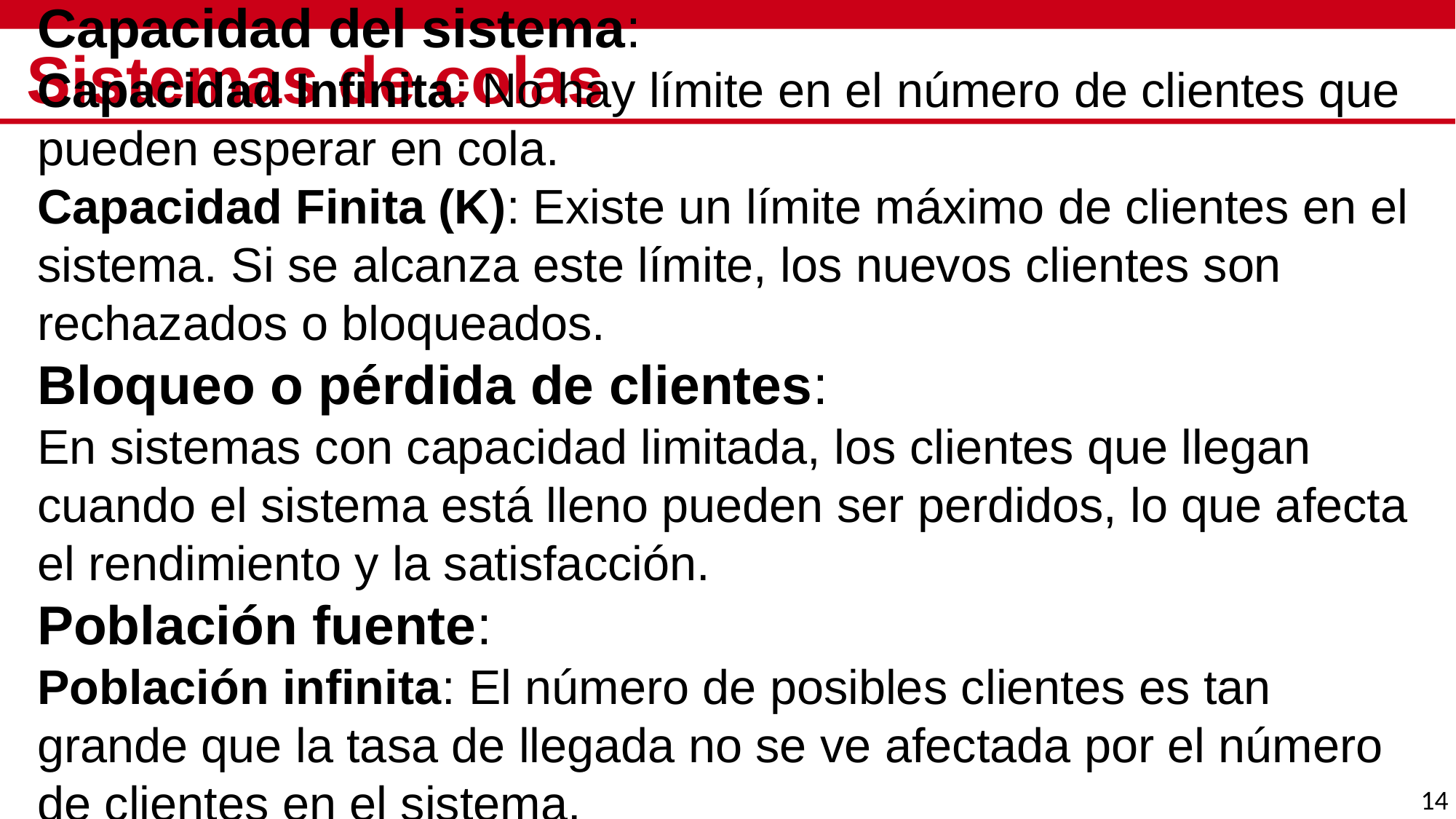

# Sistemas de colas
Capacidad y población del sistema
Capacidad del sistema:
Capacidad Infinita: No hay límite en el número de clientes que pueden esperar en cola.
Capacidad Finita (K): Existe un límite máximo de clientes en el sistema. Si se alcanza este límite, los nuevos clientes son rechazados o bloqueados.
Bloqueo o pérdida de clientes:
En sistemas con capacidad limitada, los clientes que llegan cuando el sistema está lleno pueden ser perdidos, lo que afecta el rendimiento y la satisfacción.
Población fuente:
Población infinita: El número de posibles clientes es tan grande que la tasa de llegada no se ve afectada por el número de clientes en el sistema.
Población finita: El número total de clientes es limitado, y la tasa de llegada puede depender del número de clientes en el sistema.
14